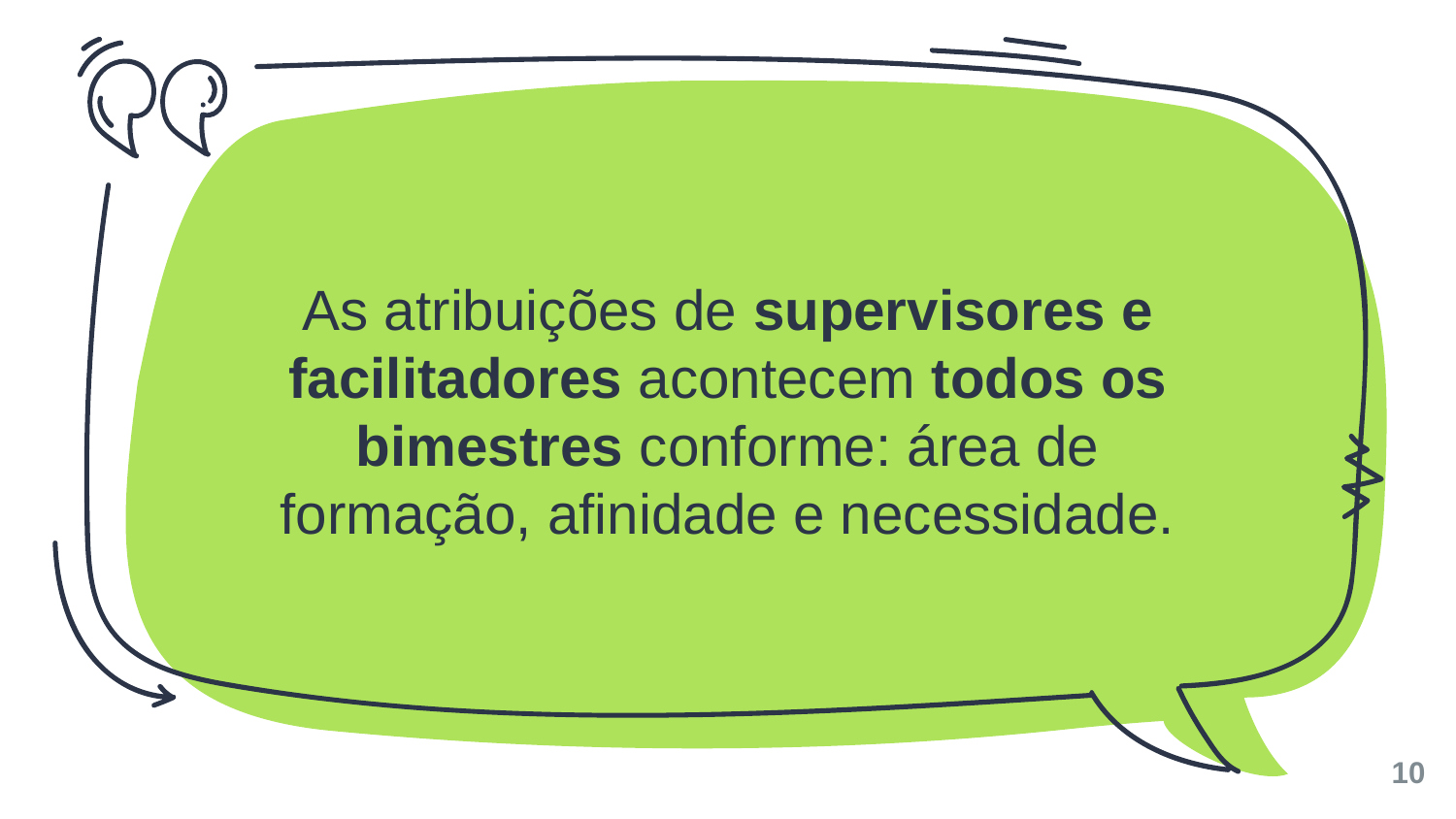

As atribuições de supervisores e facilitadores acontecem todos os bimestres conforme: área de formação, afinidade e necessidade.
10